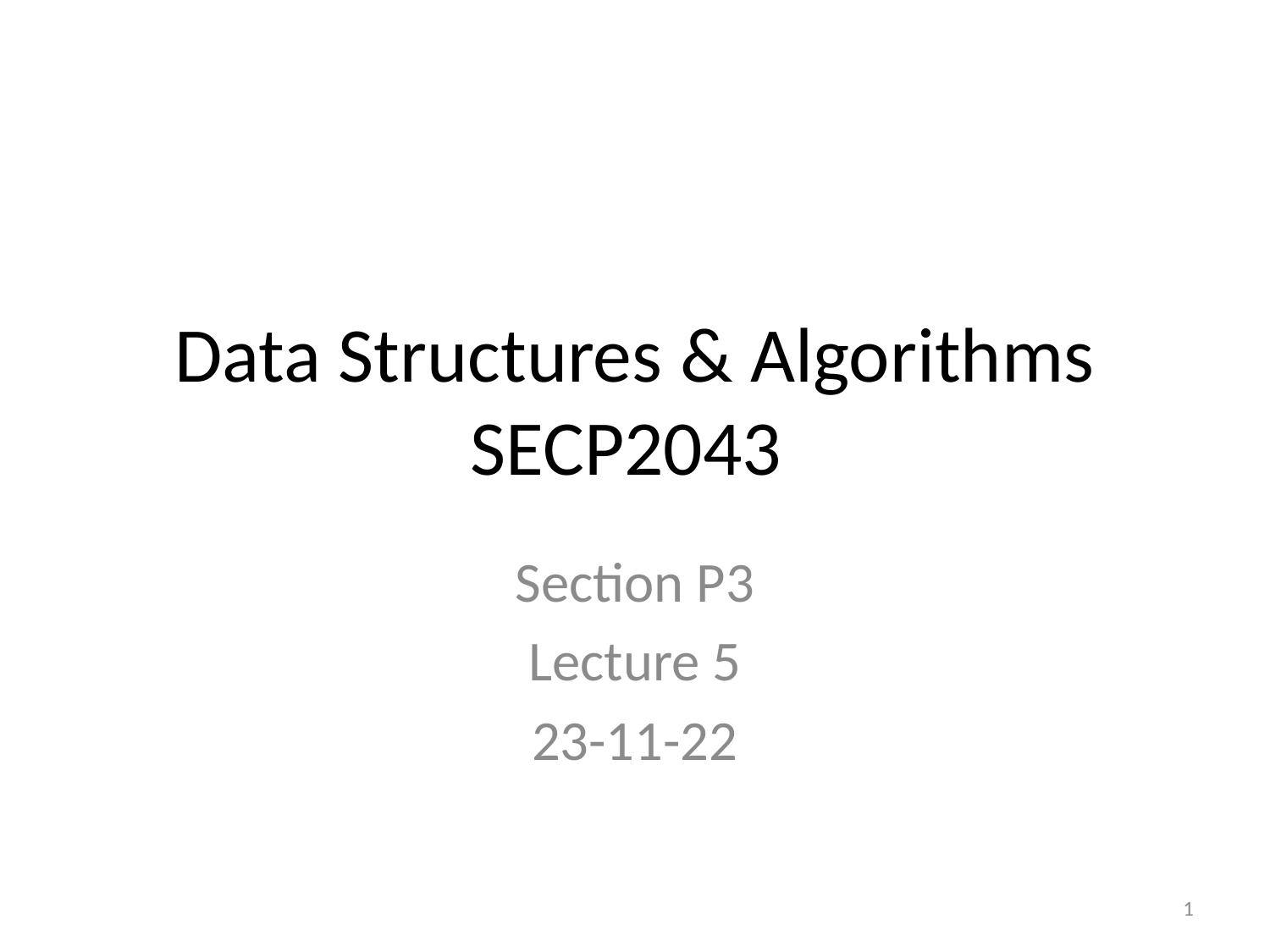

# Data Structures & Algorithms SECP2043
Section P3
Lecture 5
23-11-22
1